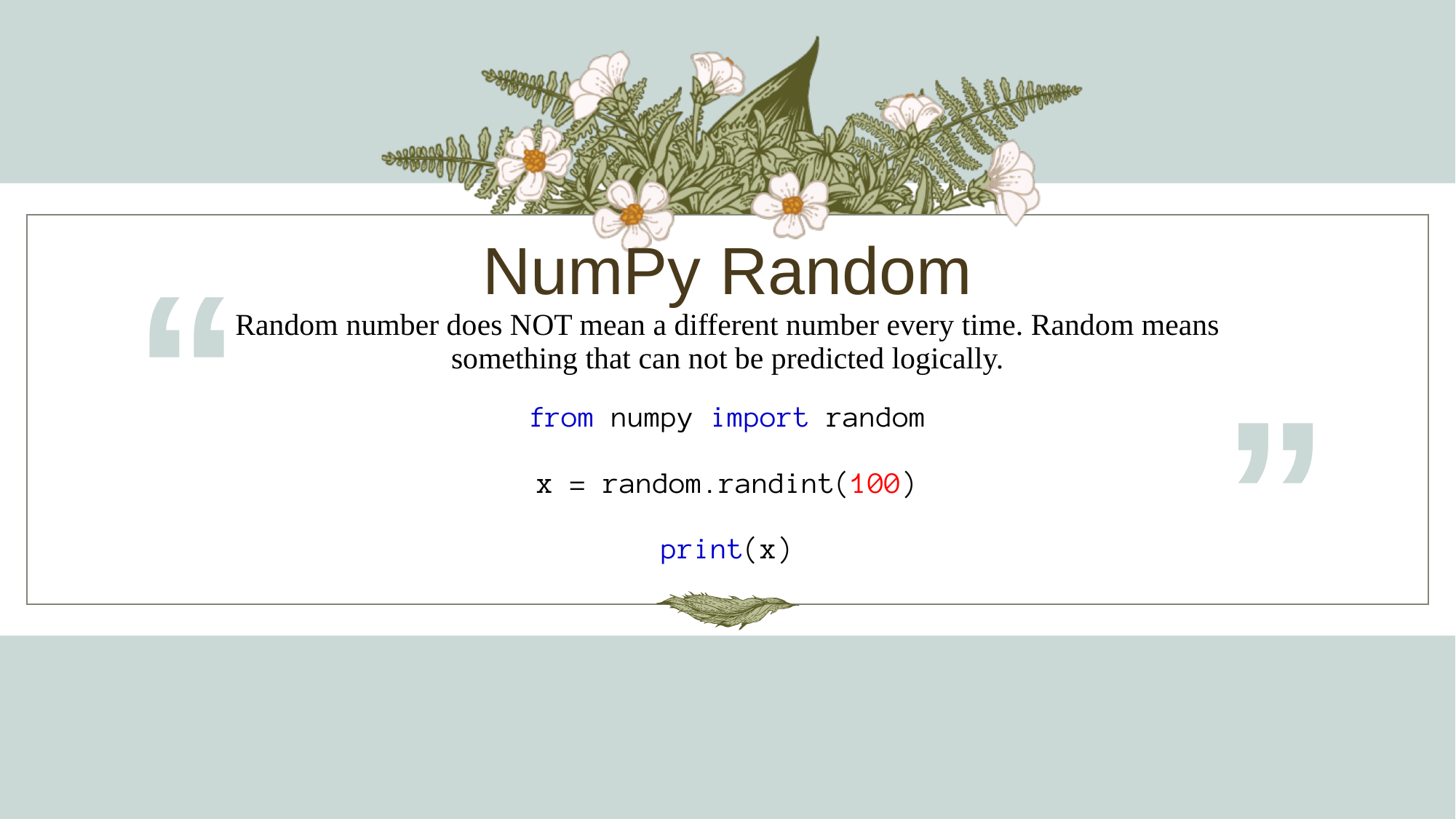

# NumPy Random Random number does NOT mean a different number every time. Random means something that can not be predicted logically. from numpy import random x = random.randint(100) print(x)
“
”